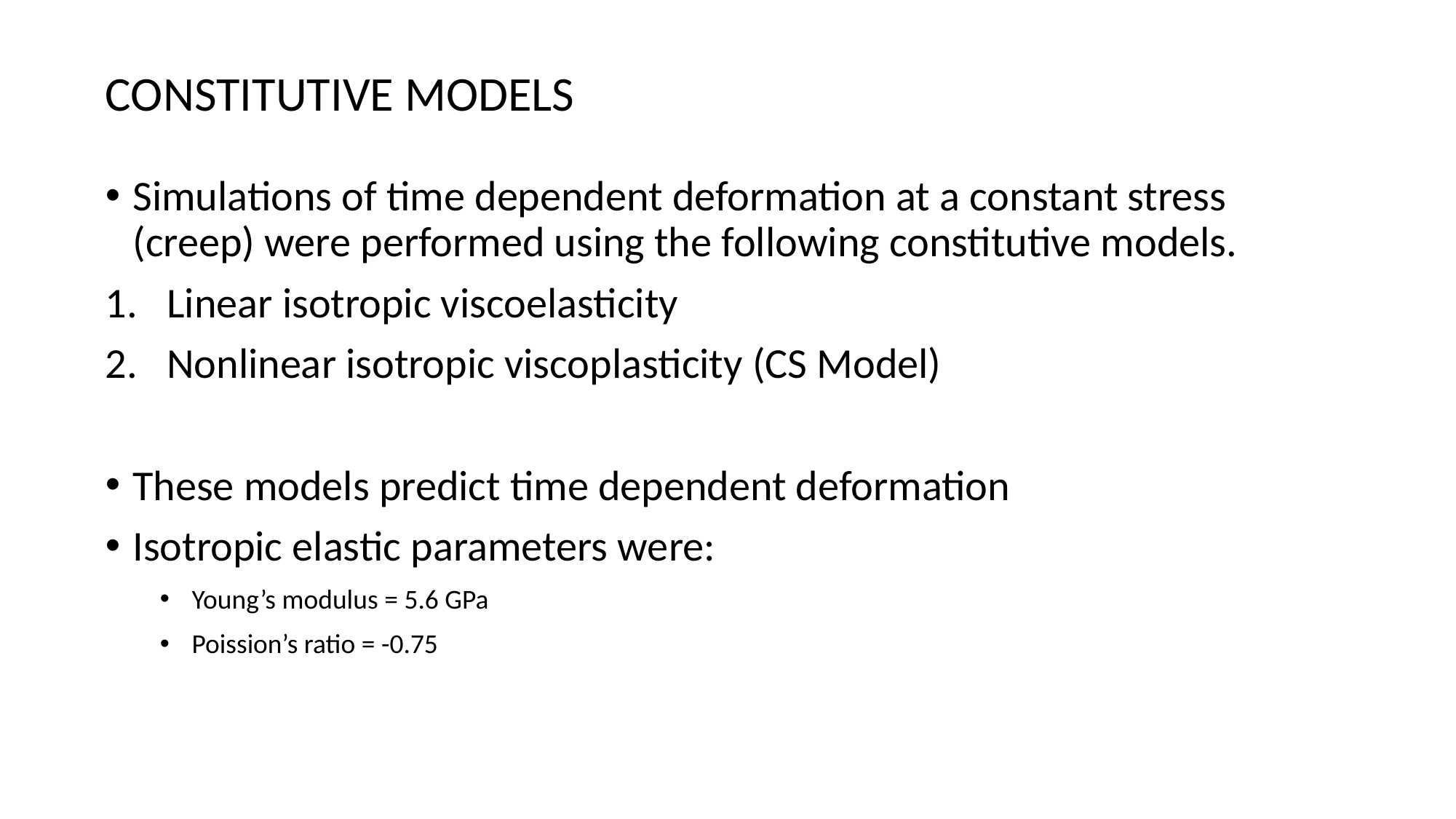

# CONSTITUTIVE MODELS
Simulations of time dependent deformation at a constant stress (creep) were performed using the following constitutive models.
Linear isotropic viscoelasticity
Nonlinear isotropic viscoplasticity (CS Model)

These models predict time dependent deformation
Isotropic elastic parameters were:
Young’s modulus = 5.6 GPa
Poission’s ratio = -0.75